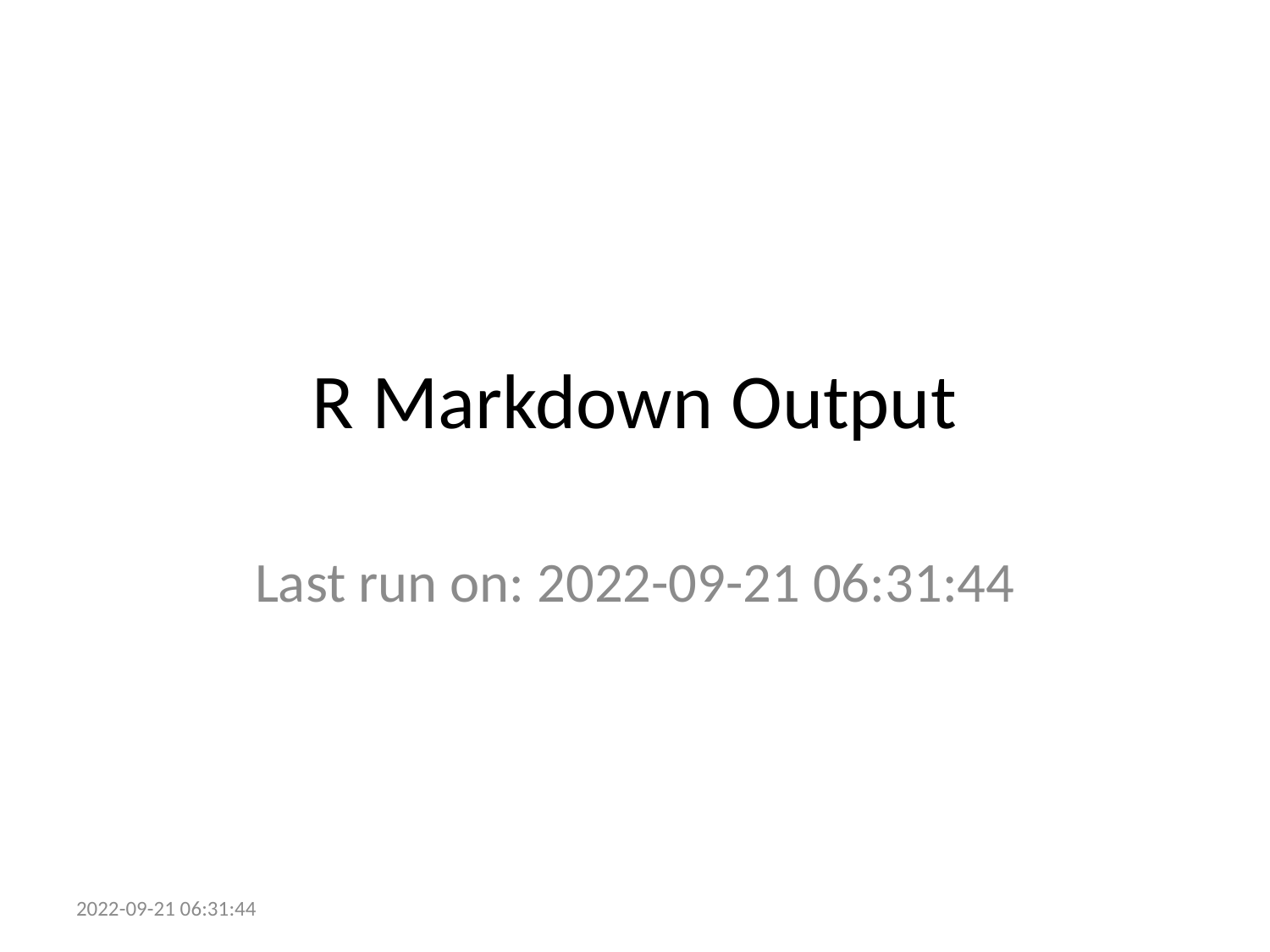

# R Markdown Output
Last run on: 2022-09-21 06:31:44
2022-09-21 06:31:44